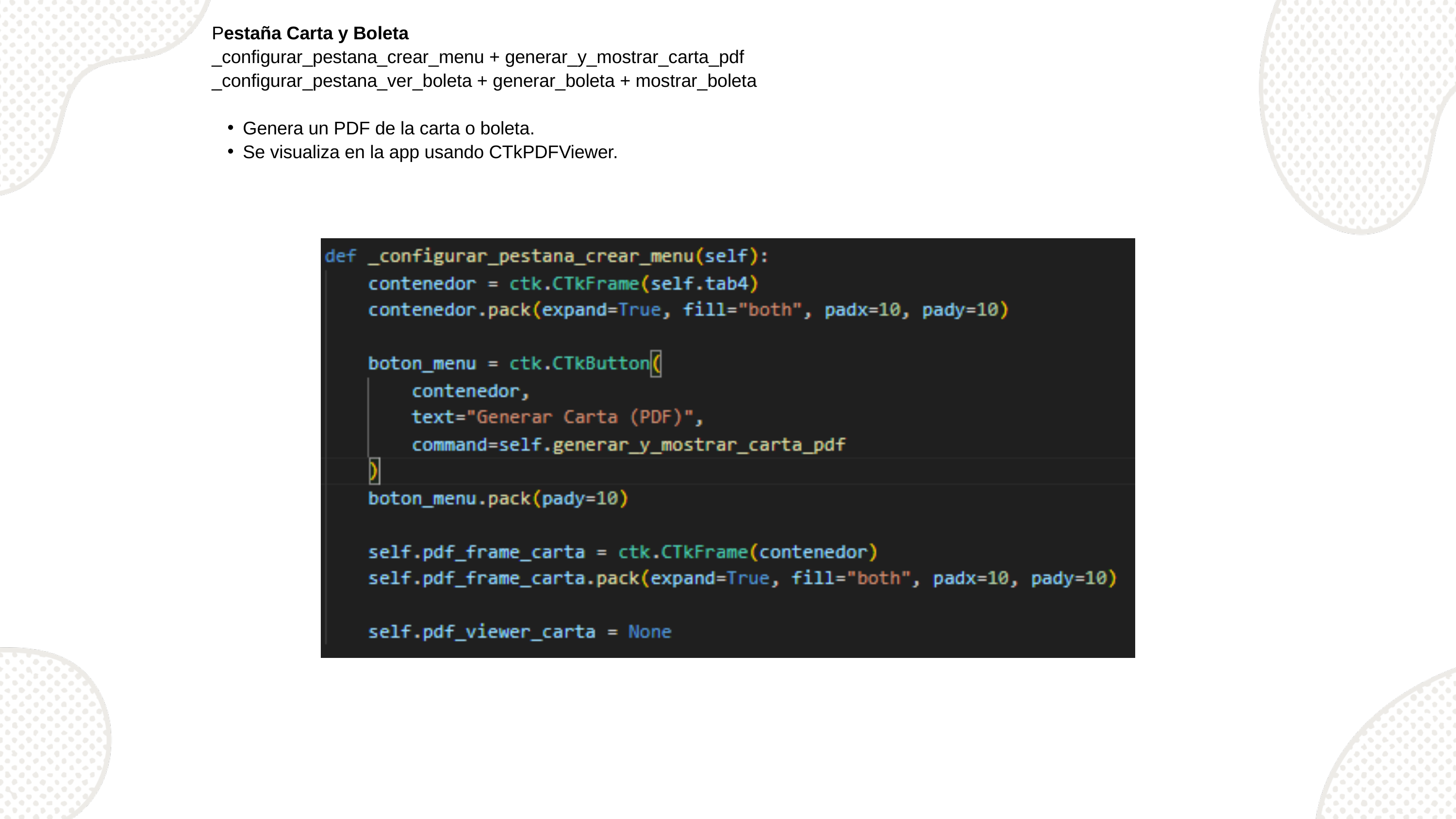

Pestaña Carta y Boleta
_configurar_pestana_crear_menu + generar_y_mostrar_carta_pdf
_configurar_pestana_ver_boleta + generar_boleta + mostrar_boleta

Genera un PDF de la carta o boleta.
Se visualiza en la app usando CTkPDFViewer.